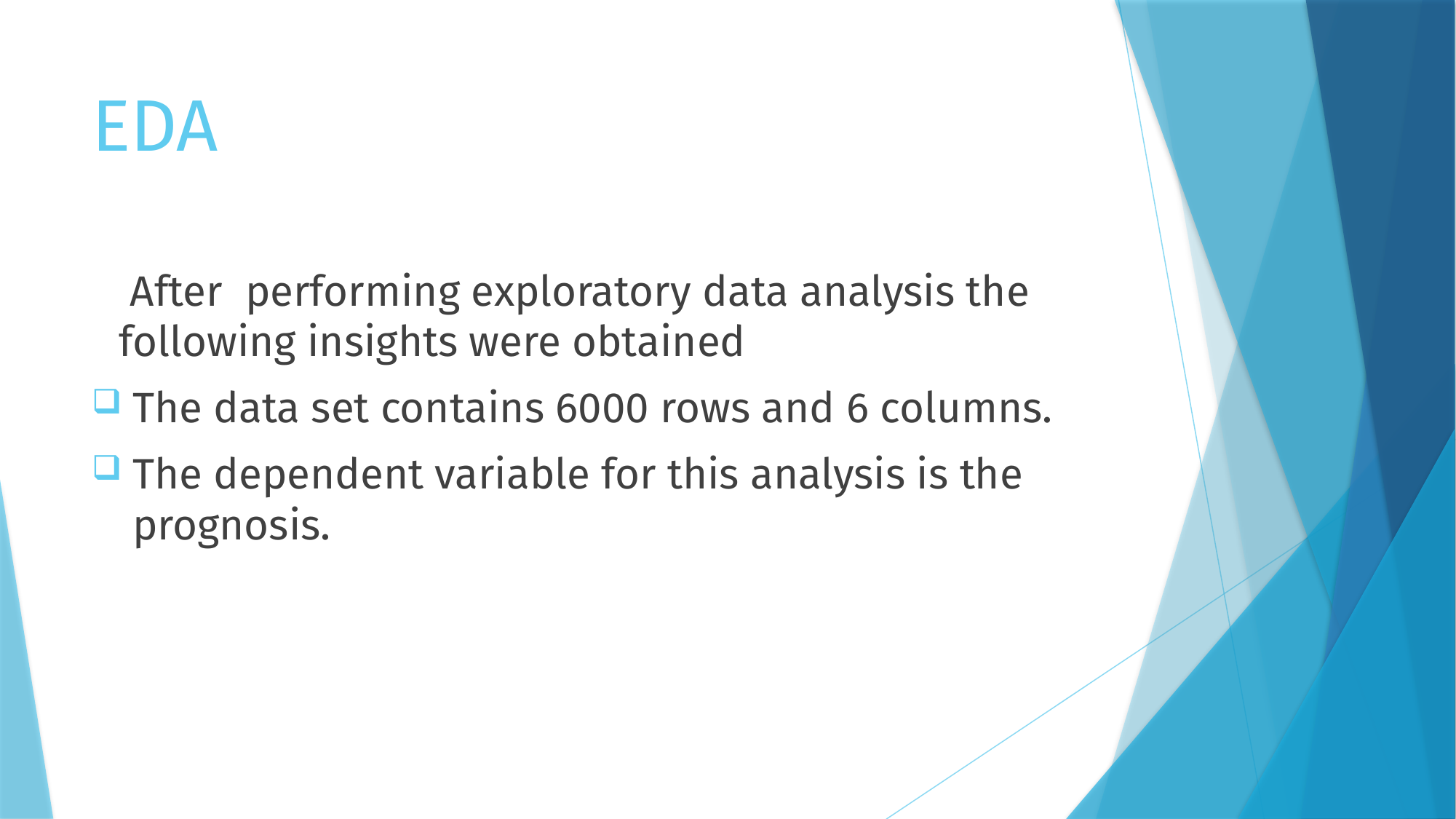

# EDA
 After  performing exploratory data analysis the following insights were obtained
The data set contains 6000 rows and 6 columns.
The dependent variable for this analysis is the prognosis.